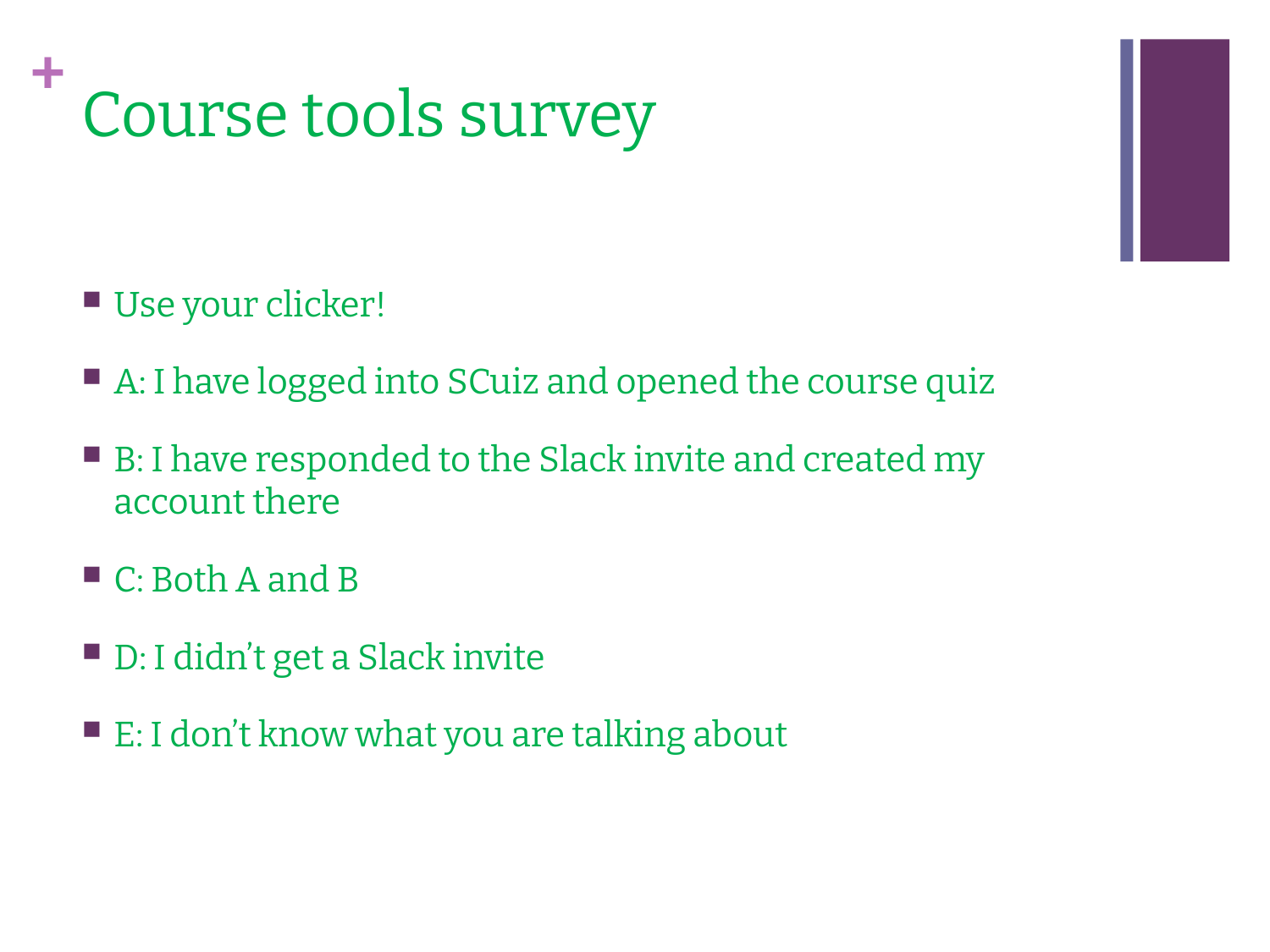

# Course tools survey
Use your clicker!
A: I have logged into SCuiz and opened the course quiz
B: I have responded to the Slack invite and created my account there
C: Both A and B
D: I didn’t get a Slack invite
E: I don’t know what you are talking about